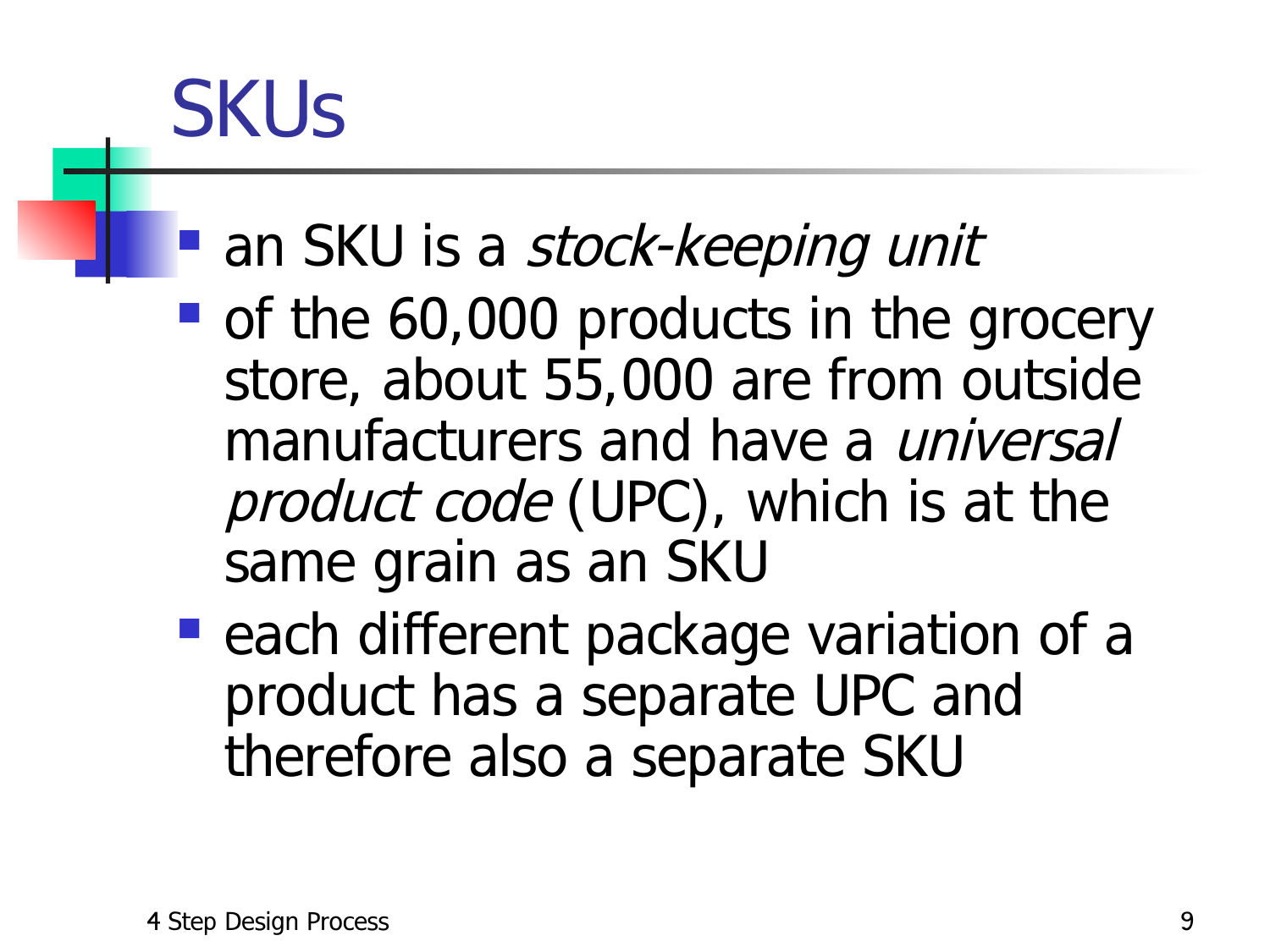

# SKUs
an SKU is a stock-keeping unit
of the 60,000 products in the grocery store, about 55,000 are from outside manufacturers and have a universal product code (UPC), which is at the same grain as an SKU
each different package variation of a product has a separate UPC and therefore also a separate SKU
4 Step Design Process
9